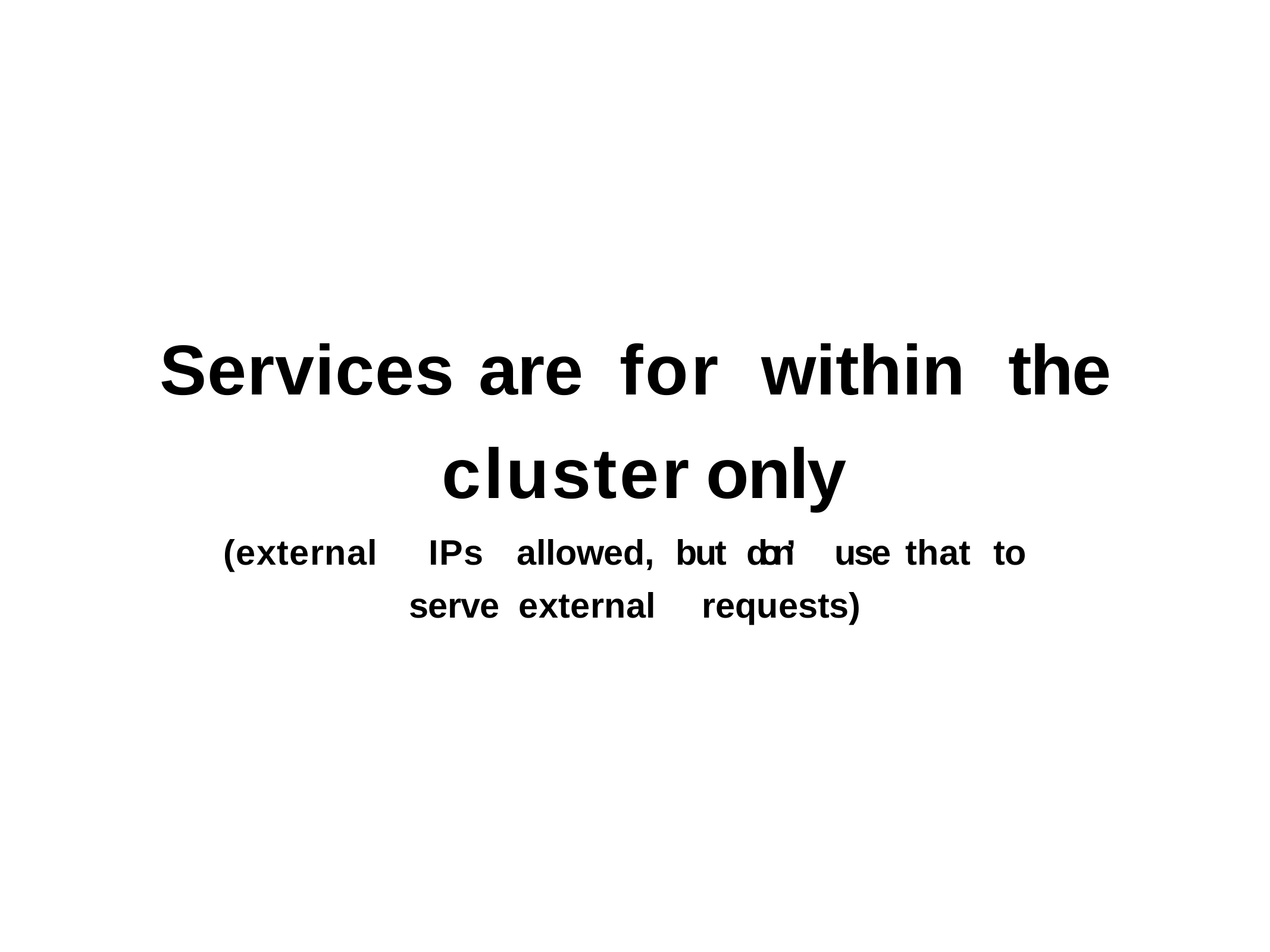

# Services	are	for	within	the  cluster	only
(external	IPs	allowed,	but	don’	use	that	to	serve  external	requests)